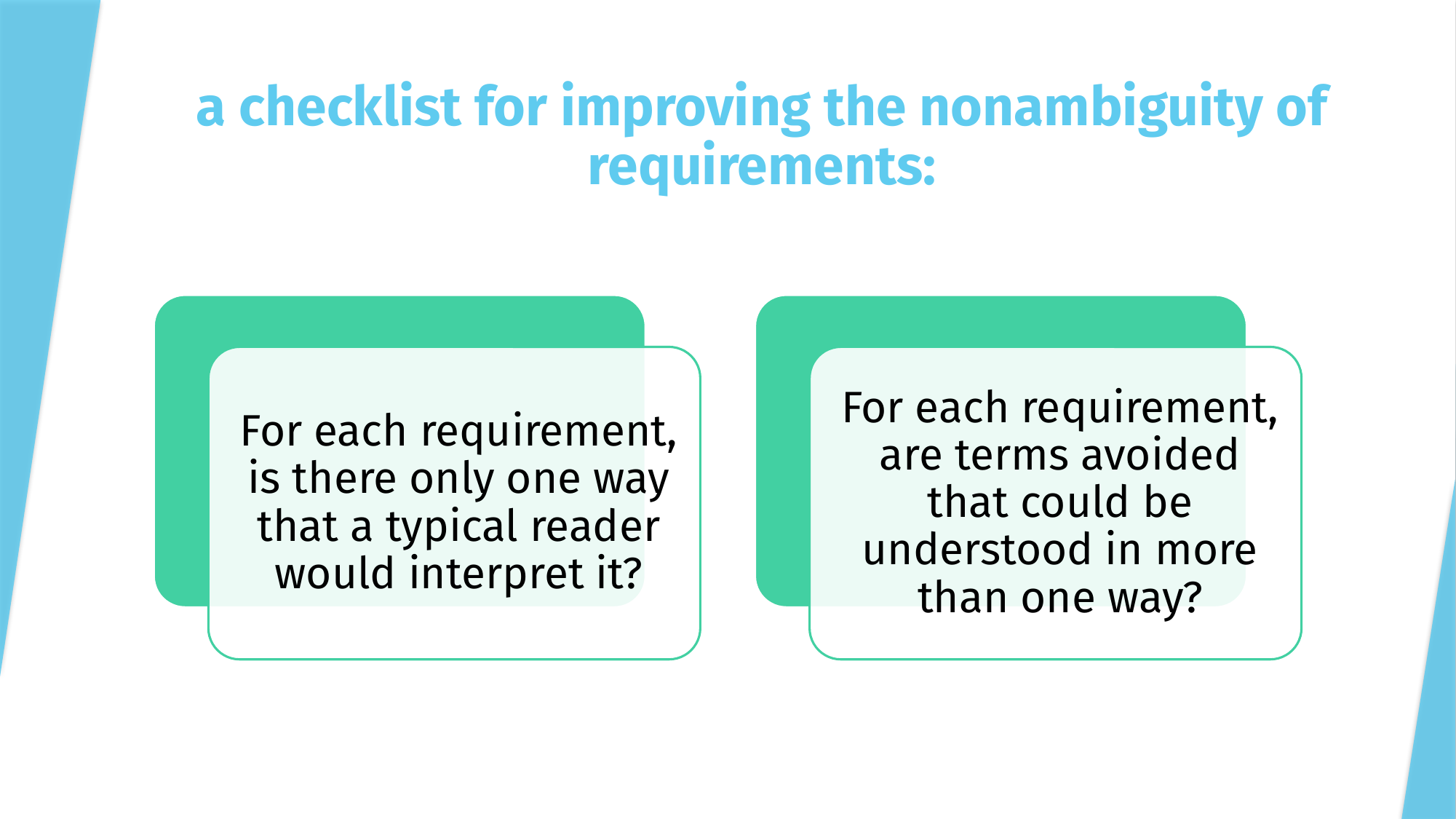

# a checklist for improving the nonambiguity of requirements:
For each requirement, is there only one way that a typical reader would interpret it?
For each requirement, are terms avoided that could be understood in more than one way?